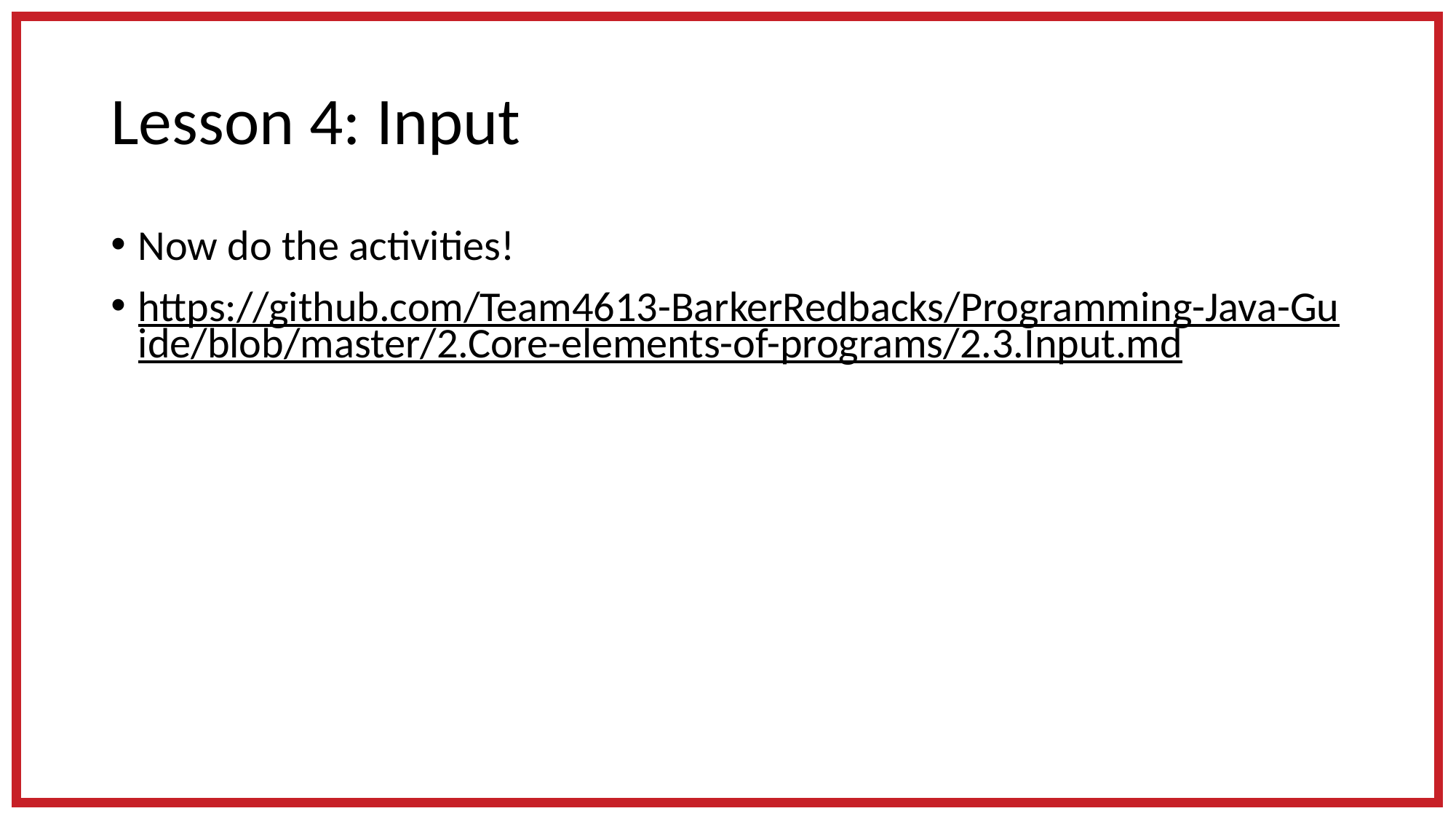

# Lesson 4: Input
Now do the activities!
https://github.com/Team4613-BarkerRedbacks/Programming-Java-Guide/blob/master/2.Core-elements-of-programs/2.3.Input.md